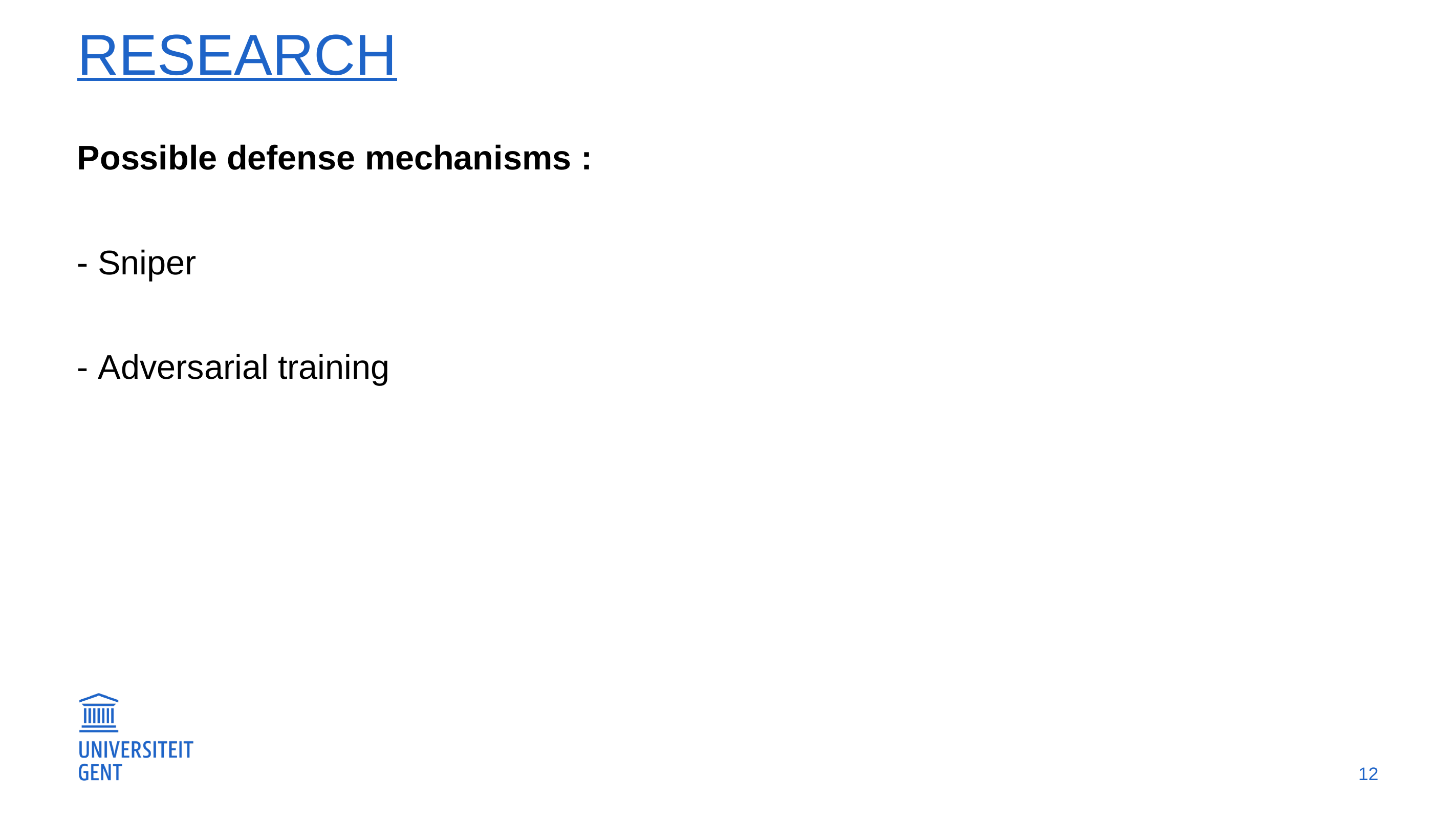

# research
Possible defense mechanisms :

- Sniper

- Adversarial training

12